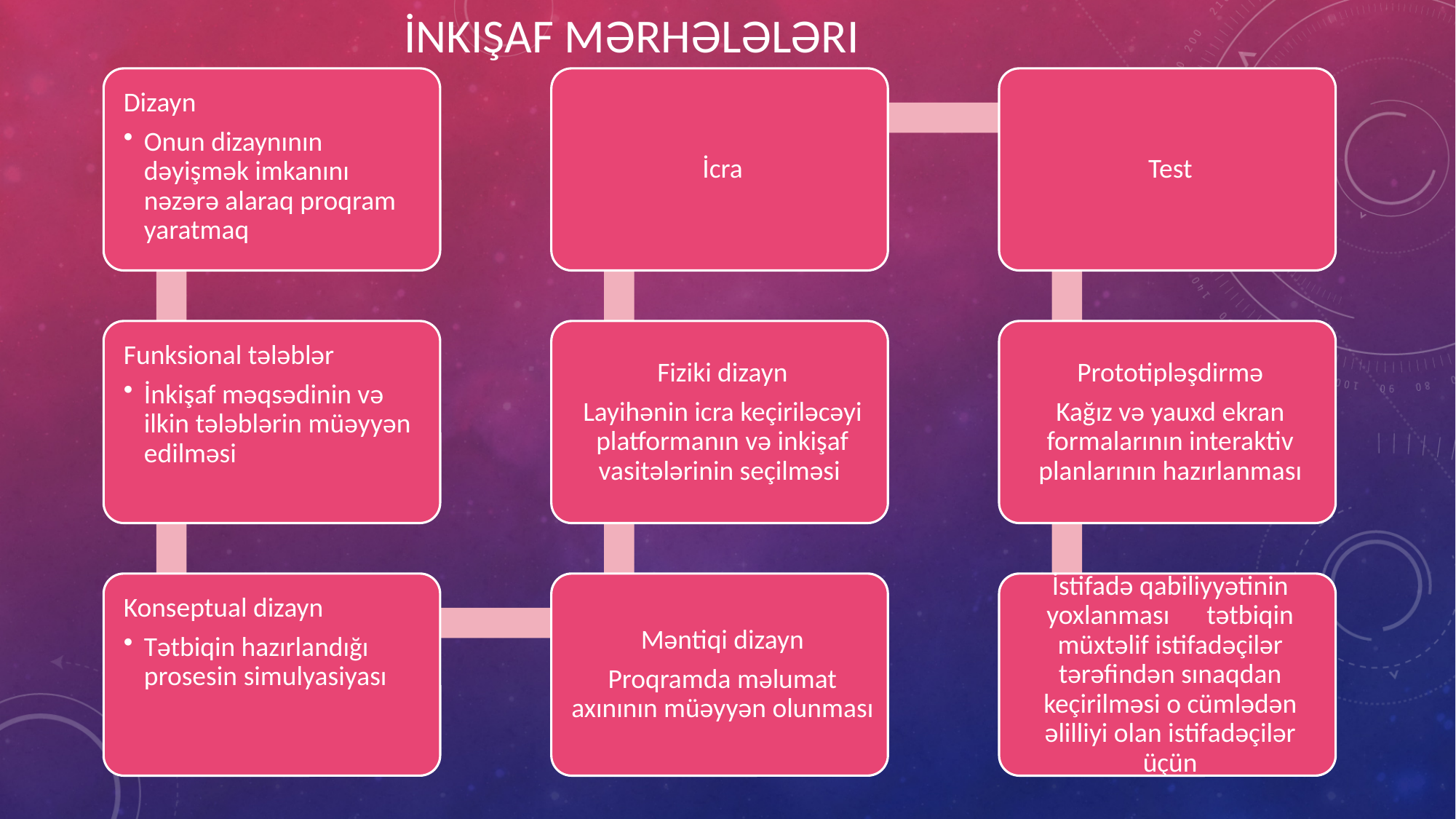

# İnkişaf mərhələləri
Dizayn
Onun dizaynının dəyişmək imkanını nəzərə alaraq proqram yaratmaq
Funksional tələblər
İnkişaf məqsədinin və ilkin tələblərin müəyyən edilməsi
Konseptual dizayn
Tətbiqin hazırlandığı prosesin simulyasiyası
Məntiqi dizayn
Proqramda məlumat axınının müəyyən olunması
Fiziki dizayn
Layihənin icra keçiriləcəyi platformanın və inkişaf vasitələrinin seçilməsi
İcra
Test
Prototipləşdirmə
Kağız və yauxd ekran formalarının interaktiv planlarının hazırlanması
İstifadə qabiliyyətinin yoxlanması      tətbiqin müxtəlif istifadəçilər tərəfindən sınaqdan keçirilməsi o cümlədən əlilliyi olan istifadəçilər üçün